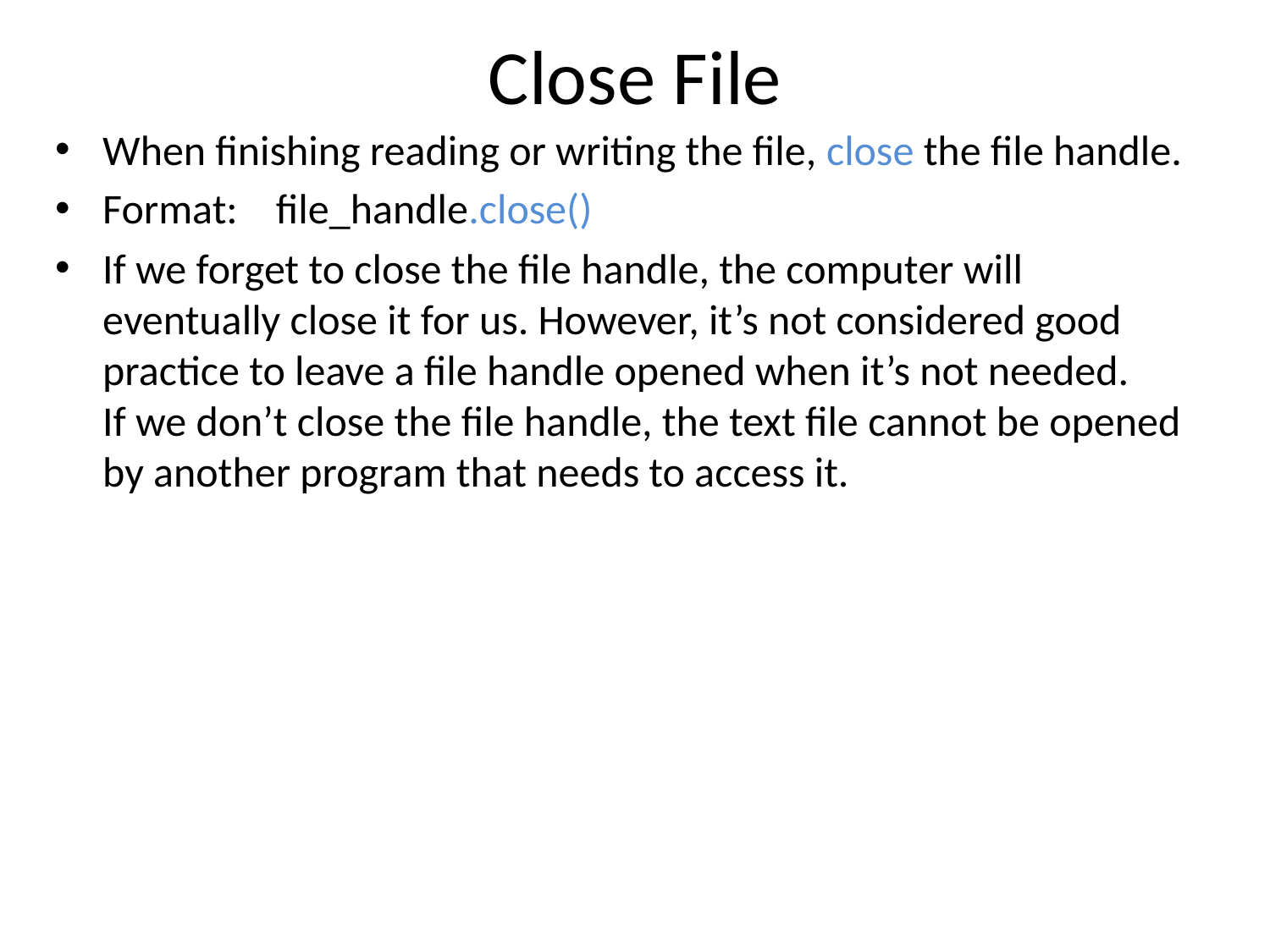

# Close File
When finishing reading or writing the file, close the file handle.
Format:    file_handle.close()
If we forget to close the file handle, the computer will eventually close it for us. However, it’s not considered good practice to leave a file handle opened when it’s not needed.
If we don’t close the file handle, the text file cannot be opened by another program that needs to access it.